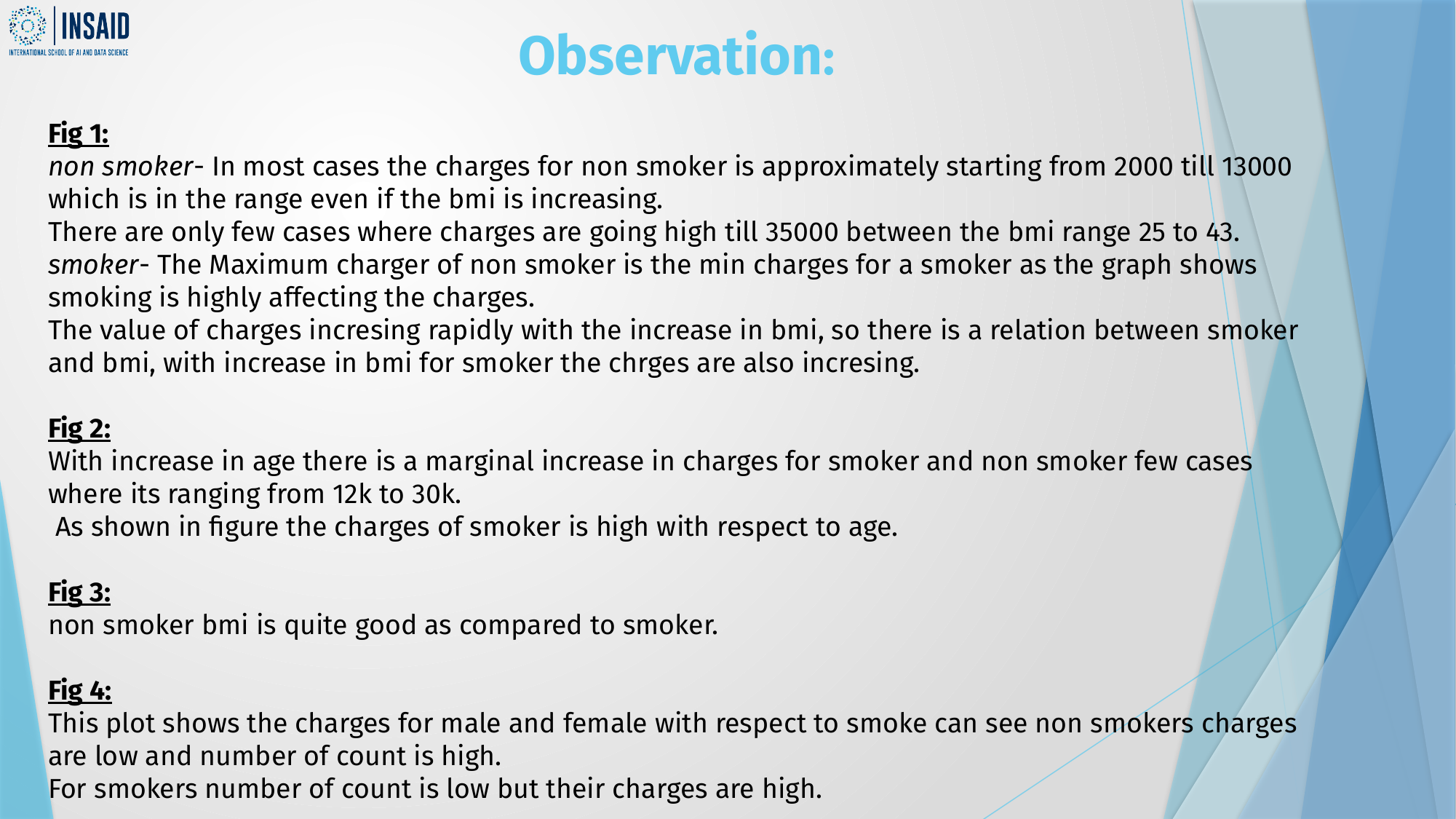

Observation:

Fig 1:
non smoker- In most cases the charges for non smoker is approximately starting from 2000 till 13000 which is in the range even if the bmi is increasing.
There are only few cases where charges are going high till 35000 between the bmi range 25 to 43.
smoker- The Maximum charger of non smoker is the min charges for a smoker as the graph shows smoking is highly affecting the charges.
The value of charges incresing rapidly with the increase in bmi, so there is a relation between smoker and bmi, with increase in bmi for smoker the chrges are also incresing.

Fig 2:
With increase in age there is a marginal increase in charges for smoker and non smoker few cases where its ranging from 12k to 30k.
 As shown in figure the charges of smoker is high with respect to age.

Fig 3:
non smoker bmi is quite good as compared to smoker.

Fig 4:
This plot shows the charges for male and female with respect to smoke can see non smokers charges are low and number of count is high.
For smokers number of count is low but their charges are high.